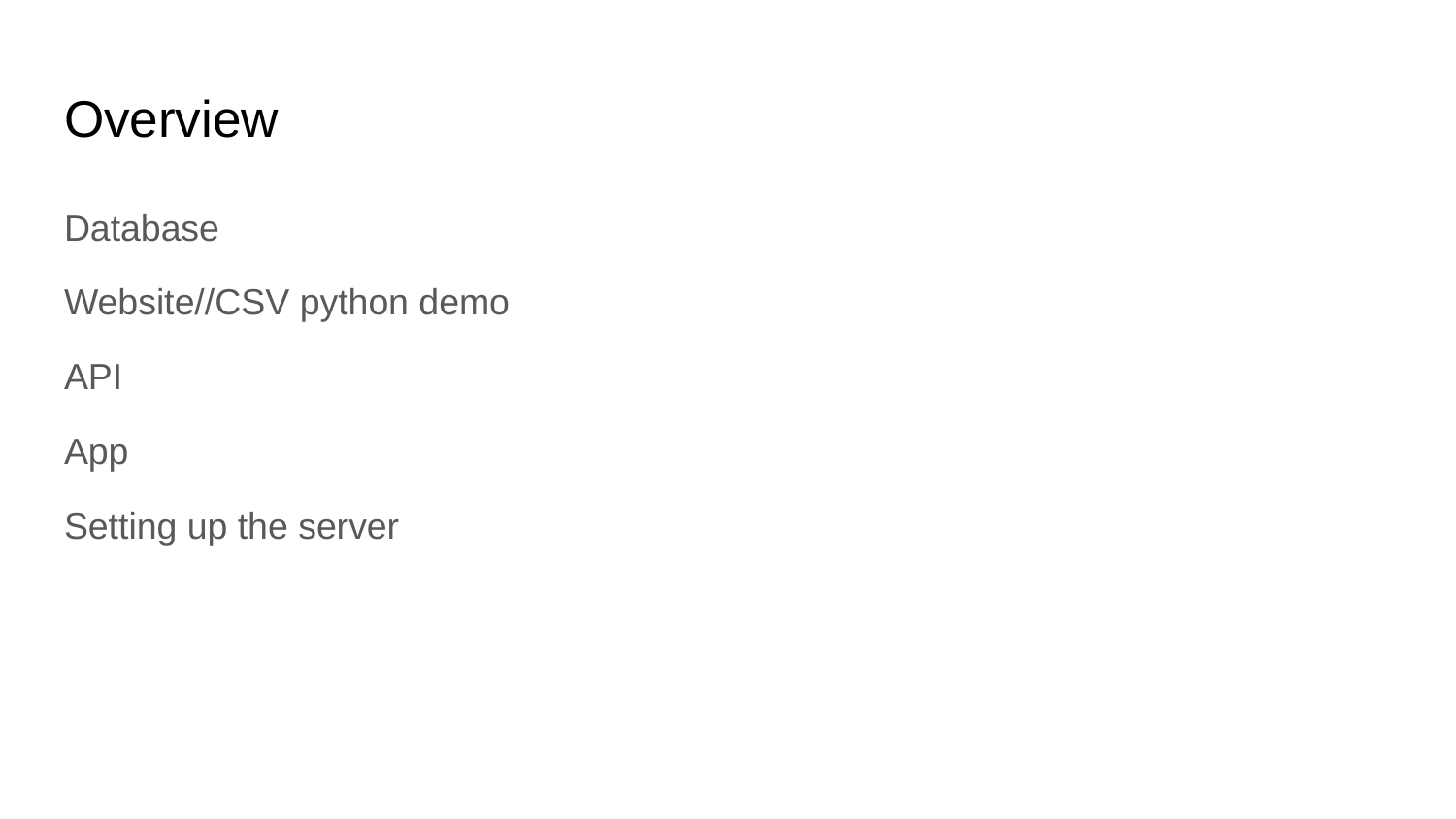

# Overview
Database
Website//CSV python demo
API
App
Setting up the server